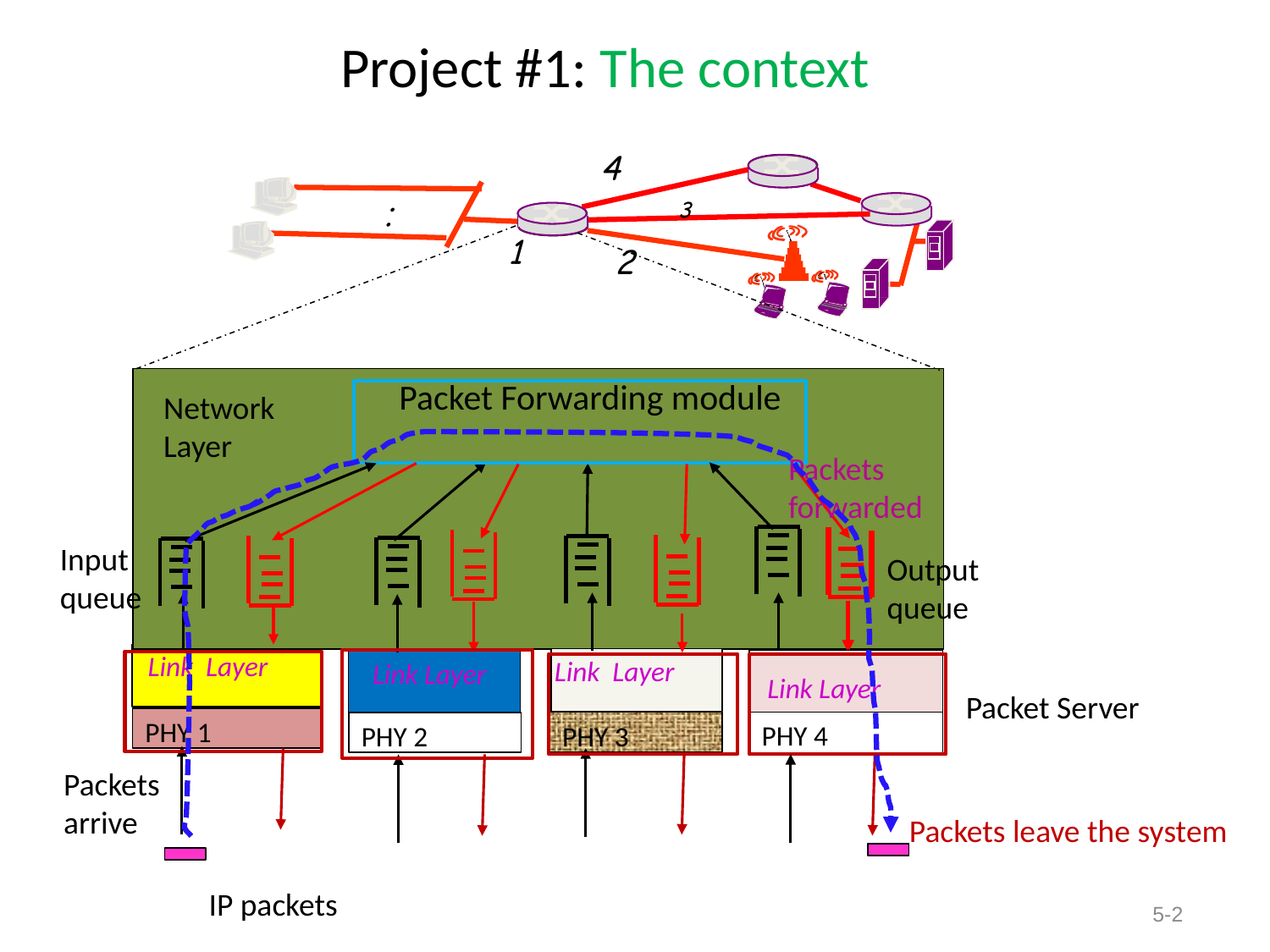

# Project #1: The context
4

:
3

1

2

		Packet Forwarding module

Network
Layer

Packets
forwarded
Input
queue
Output
queue
Link  Layer

Link  Layer

Link Layer

Link Layer
Packet Server
PHY 1
PHY 4
PHY 3
PHY 2
Packets
arrive
Packets leave the system

IP packets
5-2